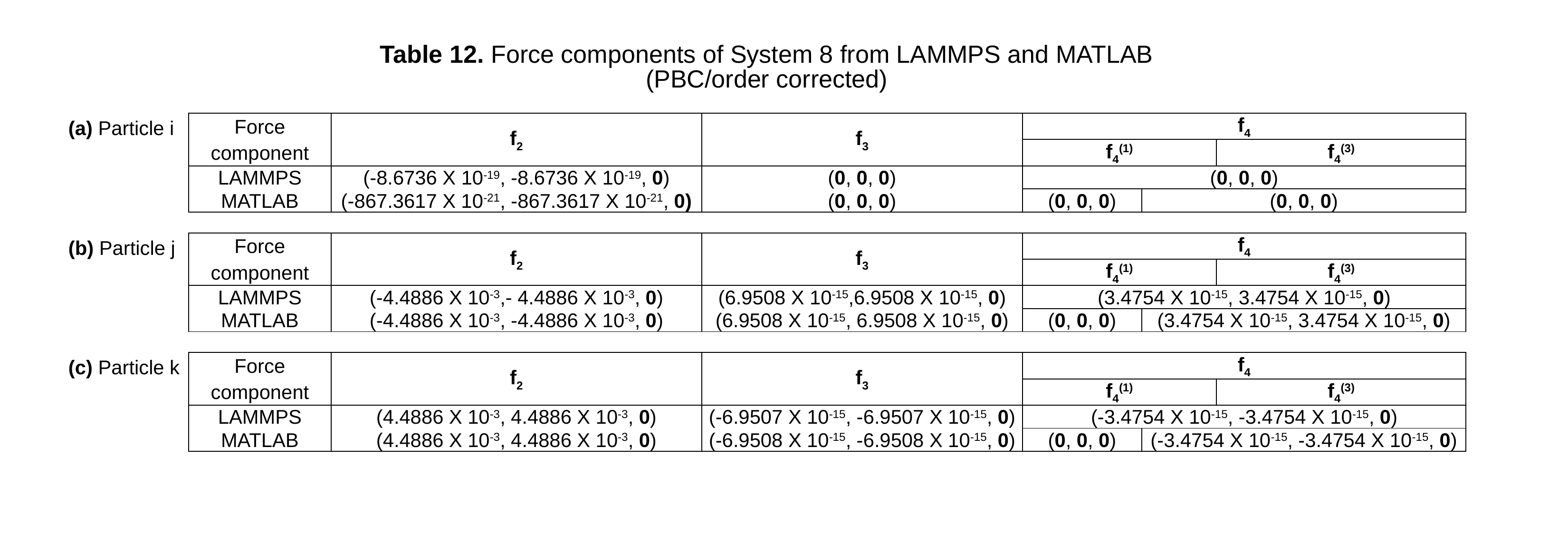

Table 12. Force components of System 8 from LAMMPS and MATLAB
(PBC/order corrected)
| (a) Particle i | Force | f2 | f3 | f4 |  |  |
| --- | --- | --- | --- | --- | --- | --- |
|  | component |  |  | f4(1) |  | f4(3) |
|  | LAMMPS | (-8.6736 X 10-19, -8.6736 X 10-19, 0) | (0, 0, 0) | (0, 0, 0) |  |  |
|  | MATLAB | (-867.3617 X 10-21, -867.3617 X 10-21, 0) | (0, 0, 0) | (0, 0, 0) | (0, 0, 0) |  |
|  |  |  |  |  |  |  |
| (b) Particle j | Force | f2 | f3 | f4 |  |  |
|  | component |  |  | f4(1) |  | f4(3) |
|  | LAMMPS | (-4.4886 X 10-3,- 4.4886 X 10-3, 0) | (6.9508 X 10-15,6.9508 X 10-15, 0) | (3.4754 X 10-15, 3.4754 X 10-15, 0) |  |  |
|  | MATLAB | (-4.4886 X 10-3, -4.4886 X 10-3, 0) | (6.9508 X 10-15, 6.9508 X 10-15, 0) | (0, 0, 0) | (3.4754 X 10-15, 3.4754 X 10-15, 0) |  |
|  |  |  |  |  |  |  |
| (c) Particle k | Force | f2 | f3 | f4 |  |  |
|  | component |  |  | f4(1) |  | f4(3) |
|  | LAMMPS | (4.4886 X 10-3, 4.4886 X 10-3, 0) | (-6.9507 X 10-15, -6.9507 X 10-15, 0) | (-3.4754 X 10-15, -3.4754 X 10-15, 0) |  |  |
|  | MATLAB | (4.4886 X 10-3, 4.4886 X 10-3, 0) | (-6.9508 X 10-15, -6.9508 X 10-15, 0) | (0, 0, 0) | (-3.4754 X 10-15, -3.4754 X 10-15, 0) |  |